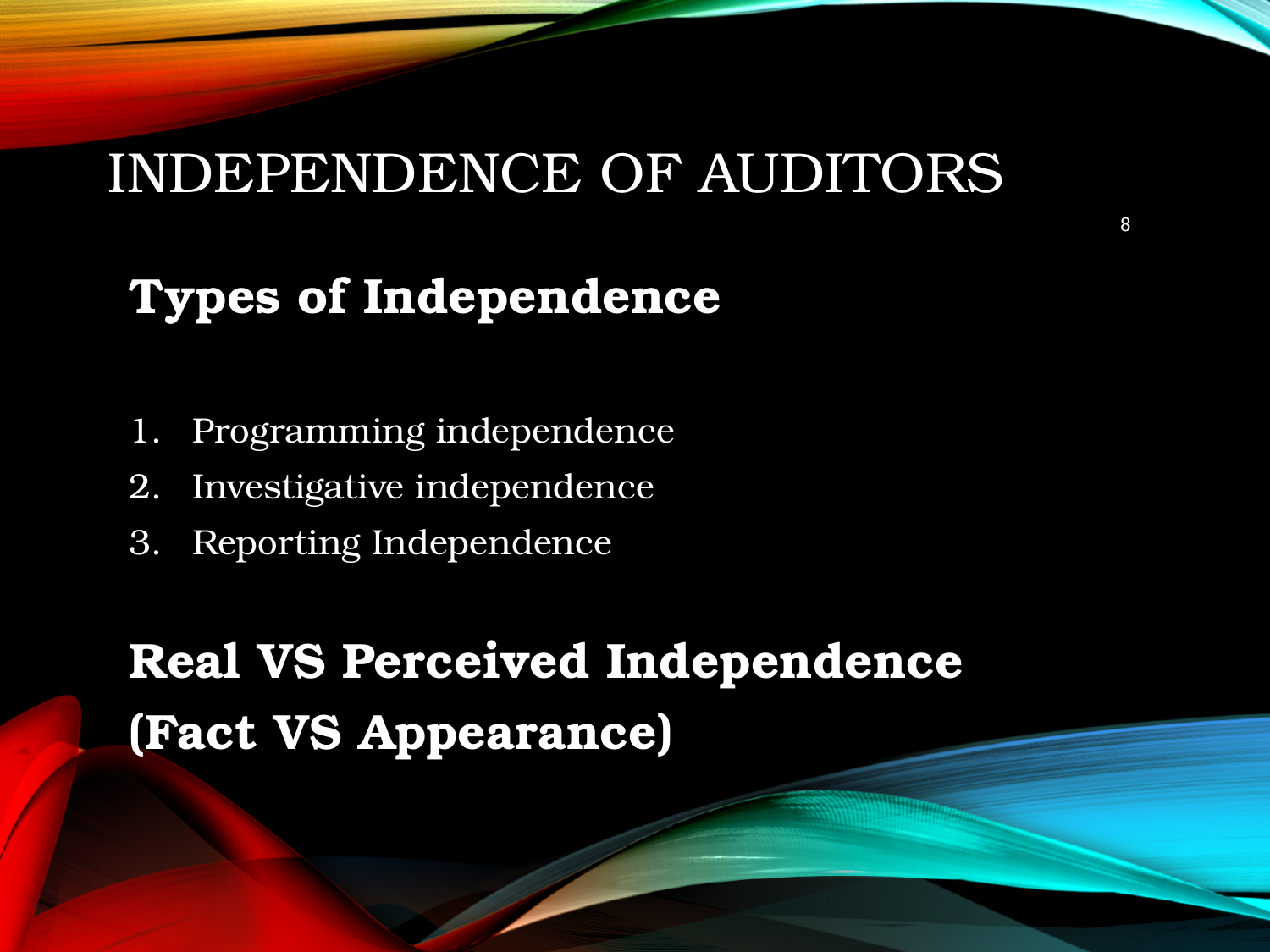

# INDEPENDENCE OF AUDITORS
8
Types of Independence

Programming independence
Investigative independence
Reporting Independence

Real VS Perceived Independence
(Fact VS Appearance)